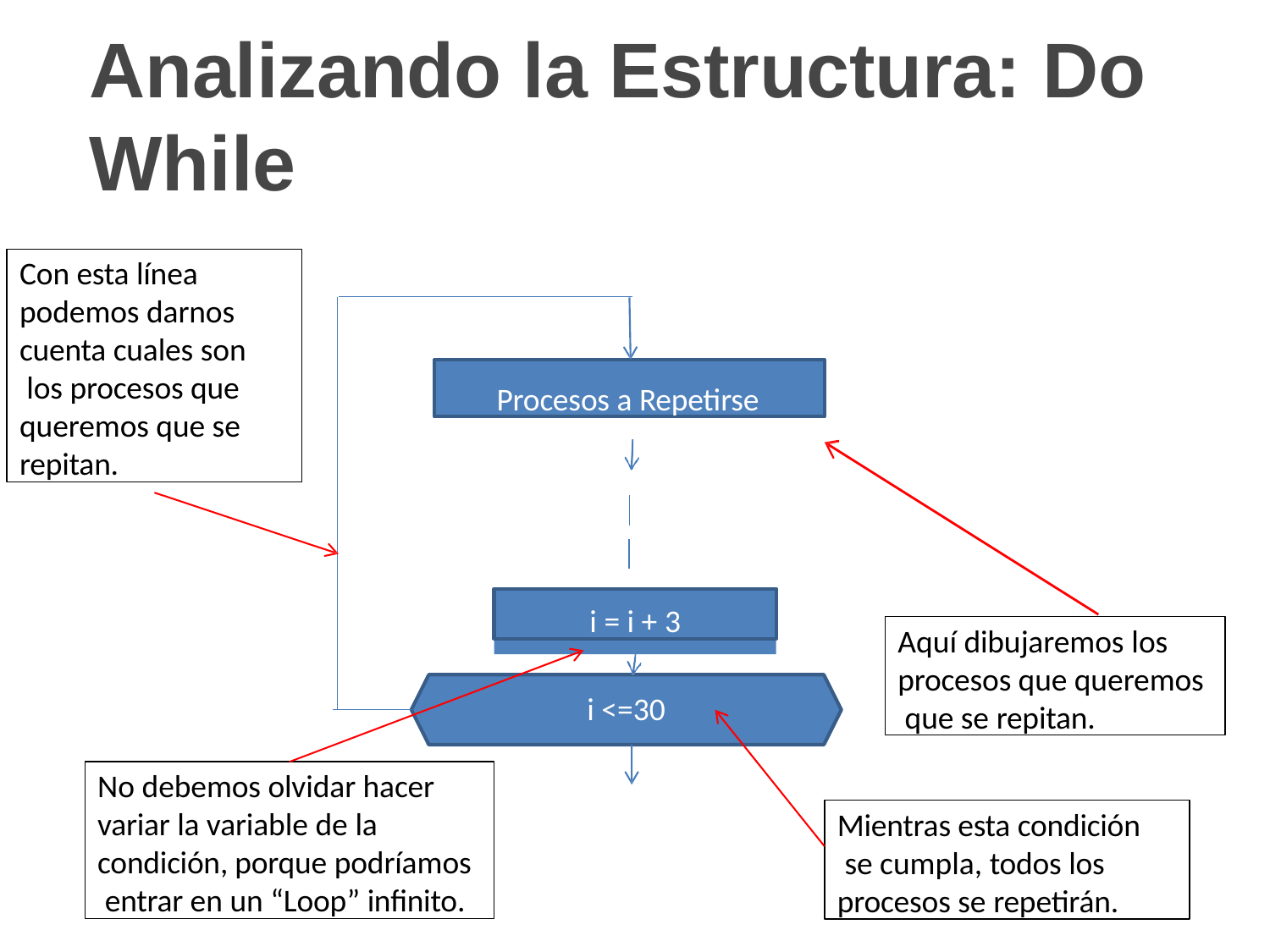

# Analizando la Estructura: Do While
Con esta línea  podemos darnos  cuenta cuales son  los procesos que  queremos que se  repitan.

Procesos a Repetirse

i = i + 3
Aquí dibujaremos los  procesos que queremos  que se repitan.

i <=30

No debemos olvidar hacer  variar la variable de la  condición, porque podríamos  entrar en un “Loop” infinito.
Mientras esta condición  se cumpla, todos los  procesos se repetirán.